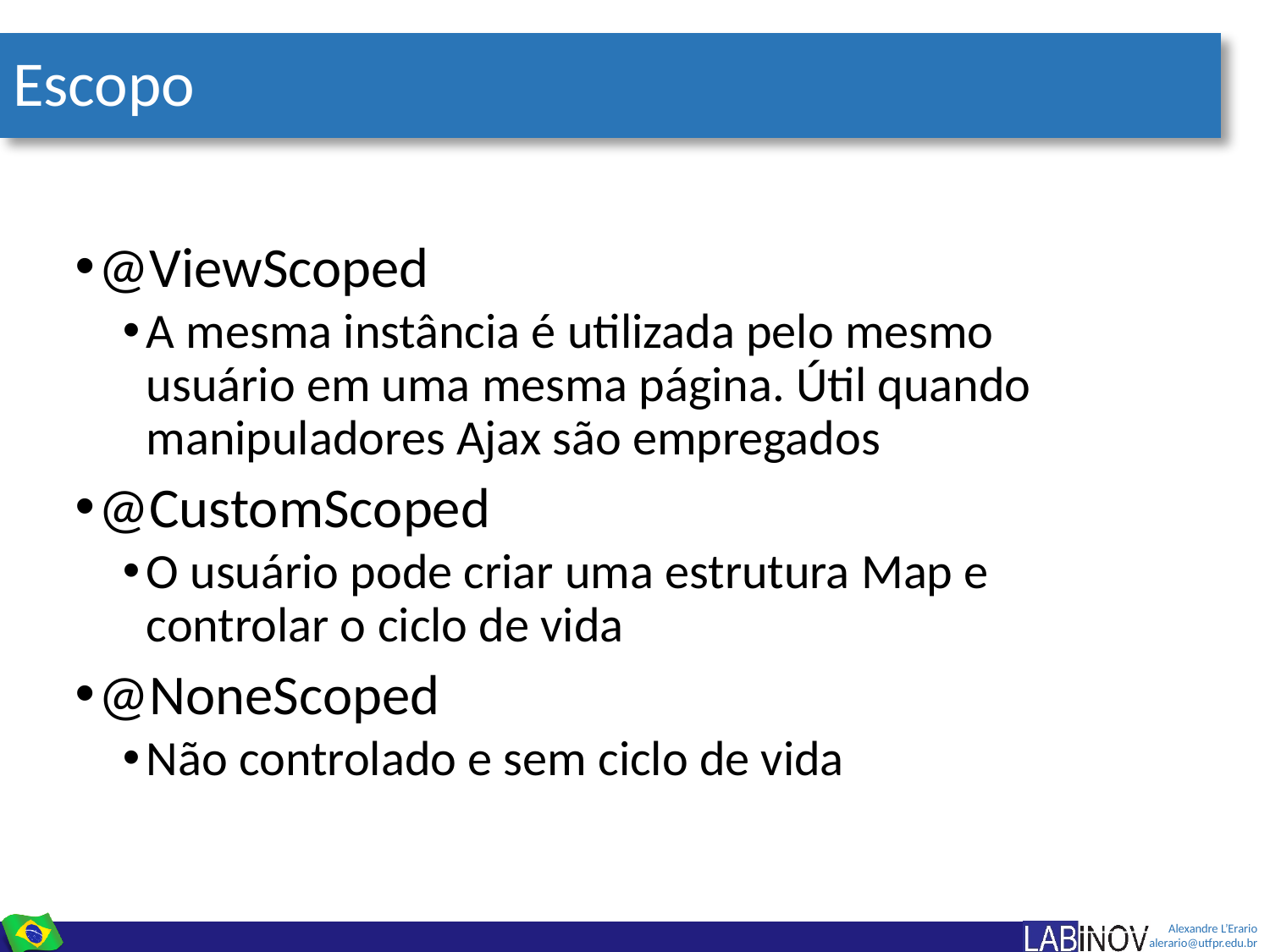

# Escopo
@ViewScoped
A mesma instância é utilizada pelo mesmo usuário em uma mesma página. Útil quando manipuladores Ajax são empregados
@CustomScoped
O usuário pode criar uma estrutura Map e controlar o ciclo de vida
@NoneScoped
Não controlado e sem ciclo de vida